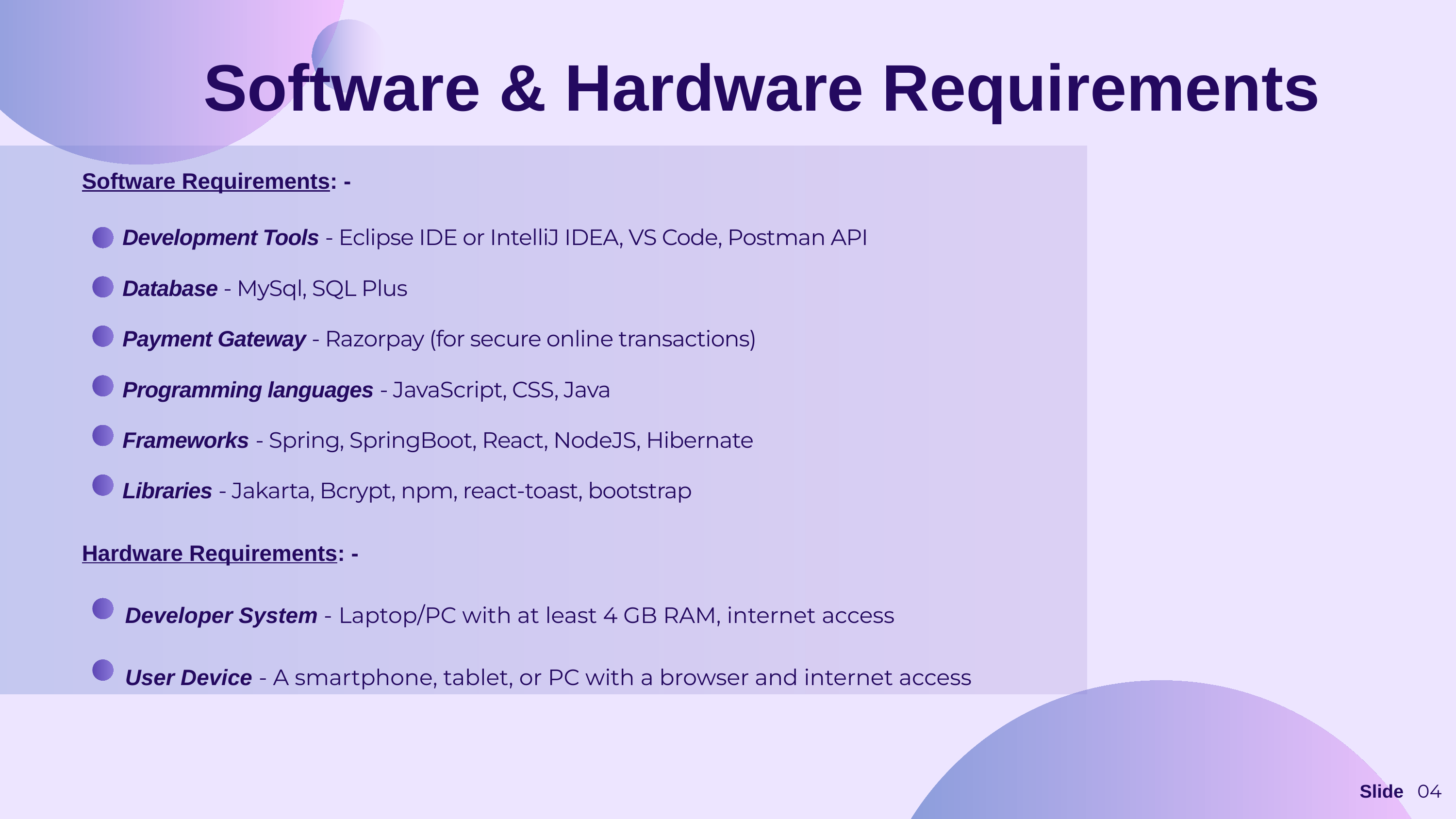

Software & Hardware Requirements

Software Requirements: -

       Development Tools - Eclipse IDE or IntelliJ IDEA, VS Code, Postman API

       Database - MySql, SQL Plus

       Payment Gateway - Razorpay (for secure online transactions)

       Programming languages - JavaScript, CSS, Java

       Frameworks - Spring, SpringBoot, React, NodeJS, Hibernate

       Libraries - Jakarta, Bcrypt, npm, react-toast, bootstrap

Hardware Requirements: -

       Developer System - Laptop/PC with at least 4 GB RAM, internet access

       User Device - A smartphone, tablet, or PC with a browser and internet access

Slide
04